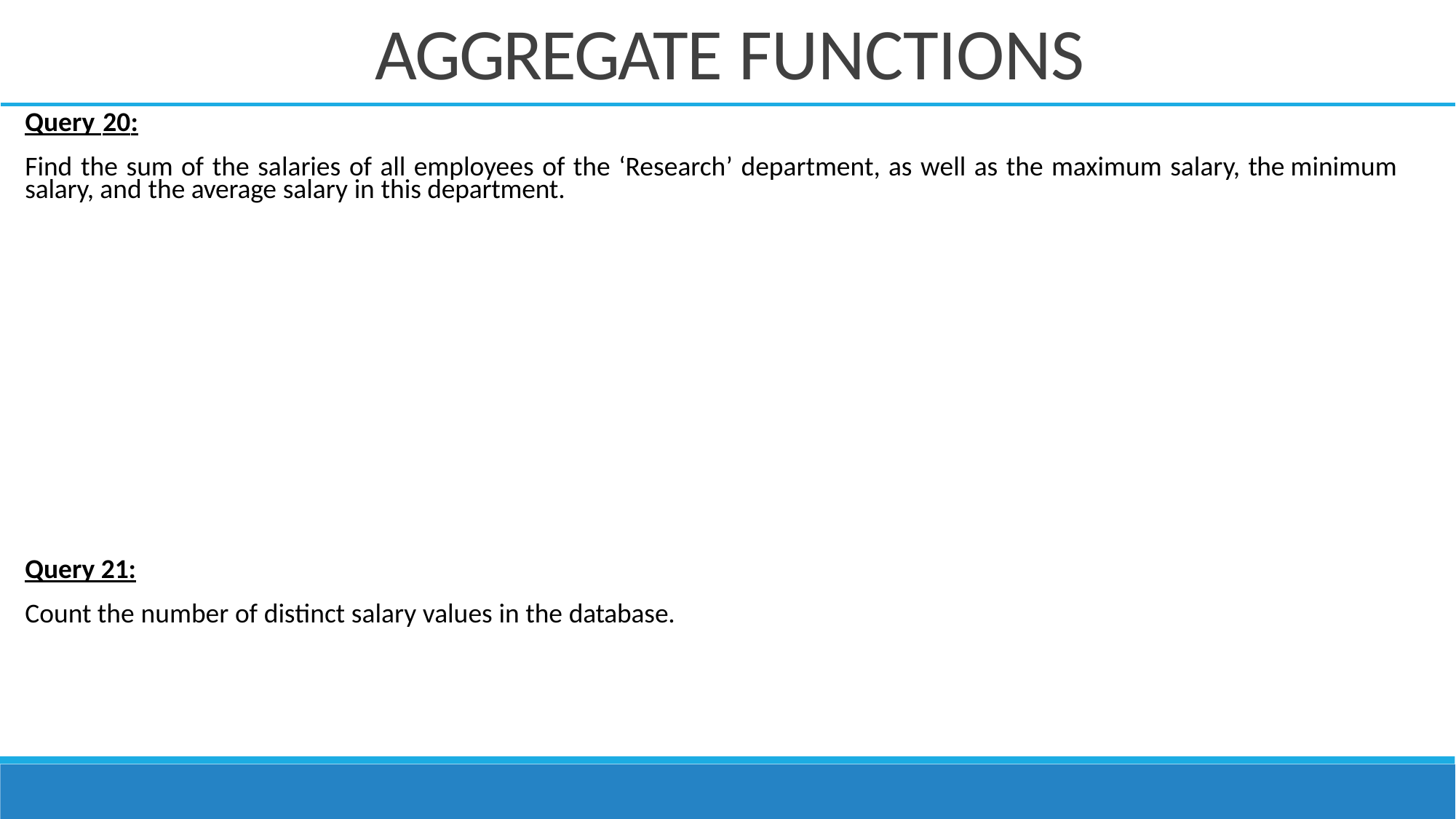

# AGGREGATE FUNCTIONS

Query 20:
Find the sum of the salaries of all employees of the ‘Research’ department, as well as the maximum salary, the minimum salary, and the average salary in this department.

Query 21:
Count the number of distinct salary values in the database.